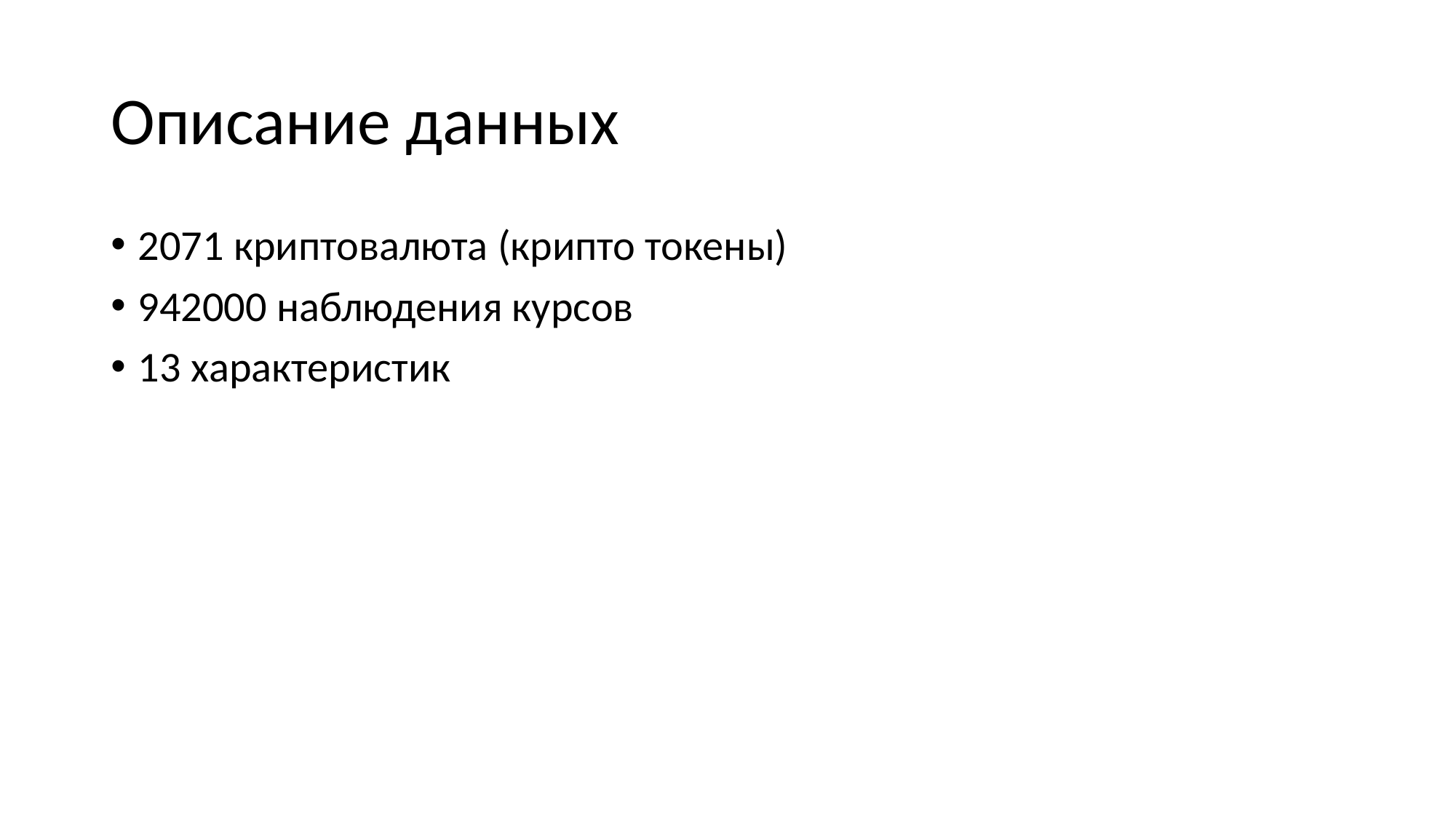

# Описание данных
2071 криптовалюта (крипто токены)
942000 наблюдения курсов
13 характеристик